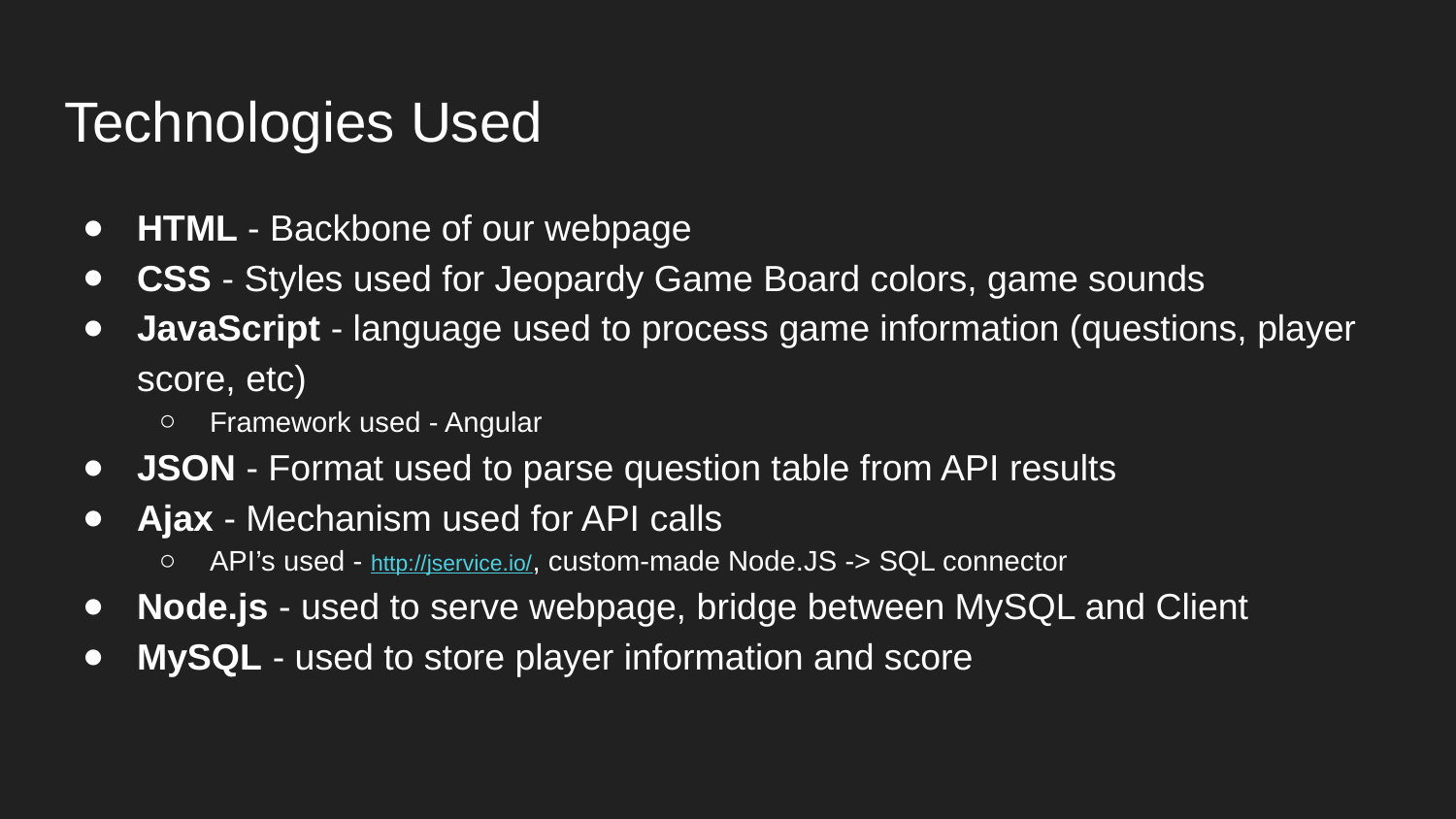

# Technologies Used
HTML - Backbone of our webpage
CSS - Styles used for Jeopardy Game Board colors, game sounds
JavaScript - language used to process game information (questions, player score, etc)
Framework used - Angular
JSON - Format used to parse question table from API results
Ajax - Mechanism used for API calls
API’s used - http://jservice.io/, custom-made Node.JS -> SQL connector
Node.js - used to serve webpage, bridge between MySQL and Client
MySQL - used to store player information and score